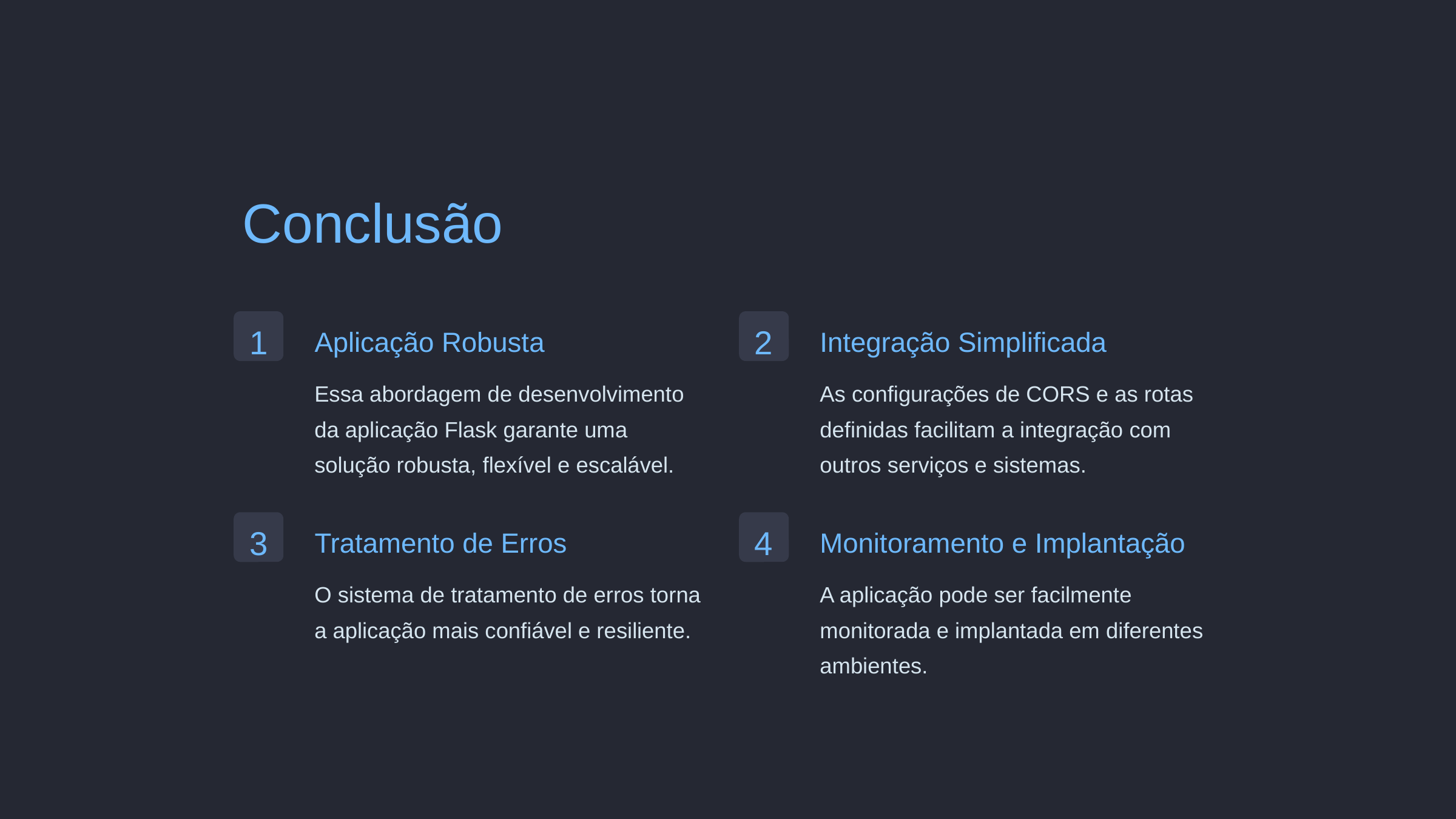

Conclusão

1
2
Aplicação Robusta
Integração Simplificada
Essa abordagem de desenvolvimento da aplicação Flask garante uma solução robusta, flexível e escalável.
As configurações de CORS e as rotas definidas facilitam a integração com outros serviços e sistemas.

3
4
Tratamento de Erros
Monitoramento e Implantação
O sistema de tratamento de erros torna a aplicação mais confiável e resiliente.
A aplicação pode ser facilmente monitorada e implantada em diferentes ambientes.